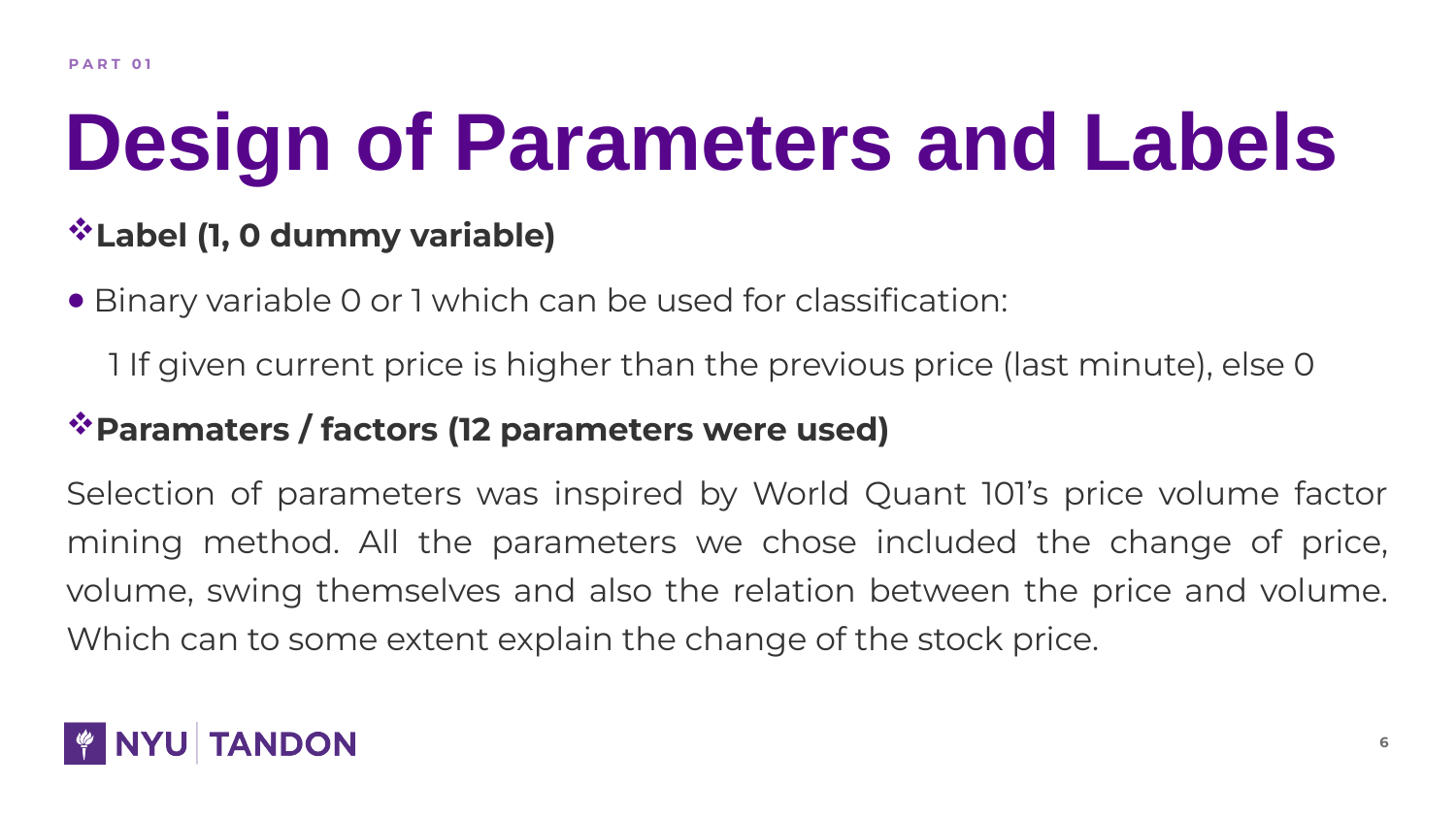

P A R T   0 1
Design of Parameters and Labels
Label (1, 0 dummy variable)
Binary variable 0 or 1 which can be used for classification:
     1 If given current price is higher than the previous price (last minute), else 0
Paramaters / factors (12 parameters were used)
Selection of parameters was inspired by World Quant 101’s price volume factor mining method. All the parameters we chose included the change of price, volume, swing themselves and also the relation between the price and volume. Which can to some extent explain the change of the stock price.